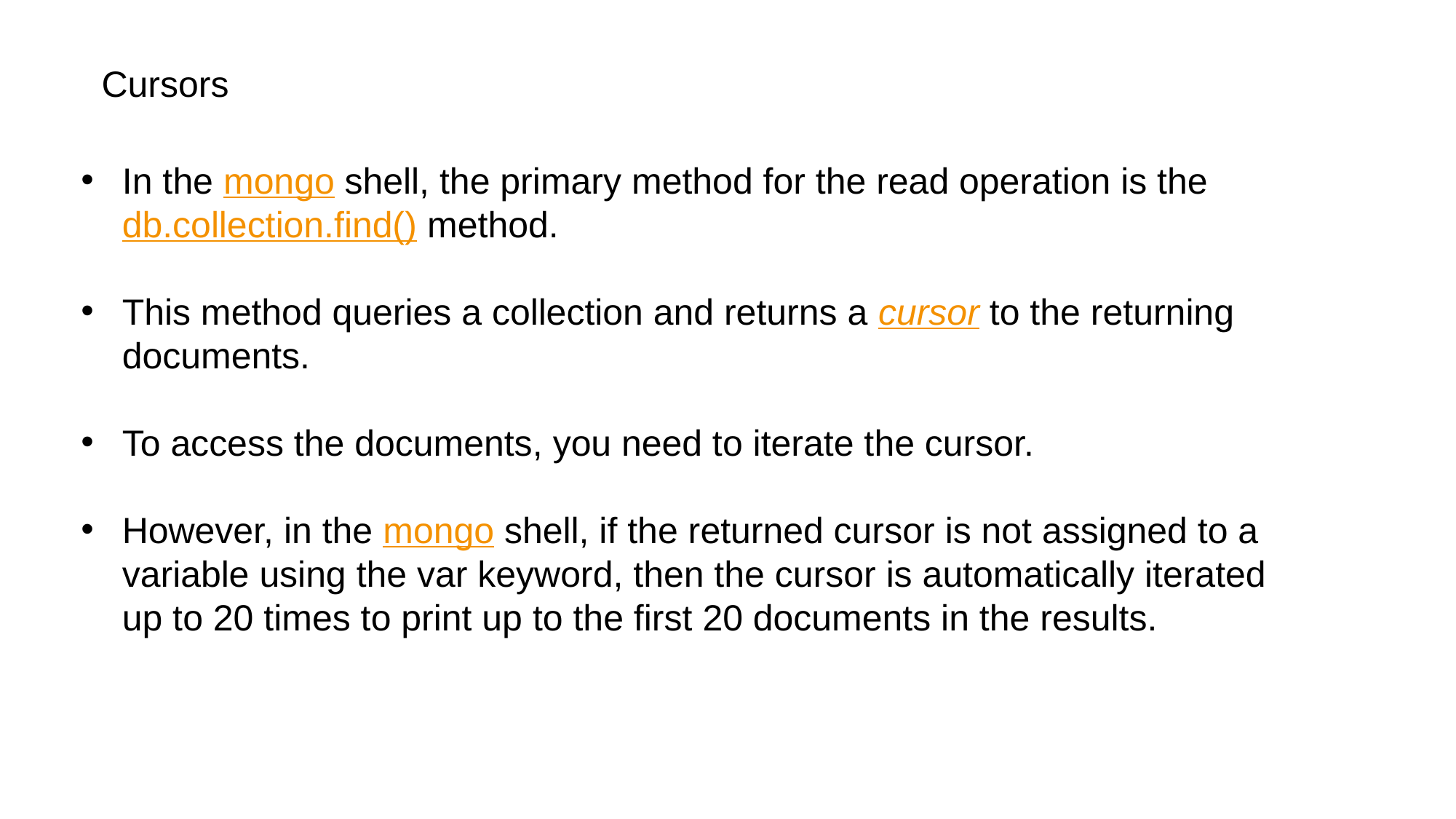

Cursors
In the mongo shell, the primary method for the read operation is the db.collection.find() method.

This method queries a collection and returns a cursor to the returning documents.

To access the documents, you need to iterate the cursor.

However, in the mongo shell, if the returned cursor is not assigned to a variable using the var keyword, then the cursor is automatically iterated up to 20 times to print up to the first 20 documents in the results.